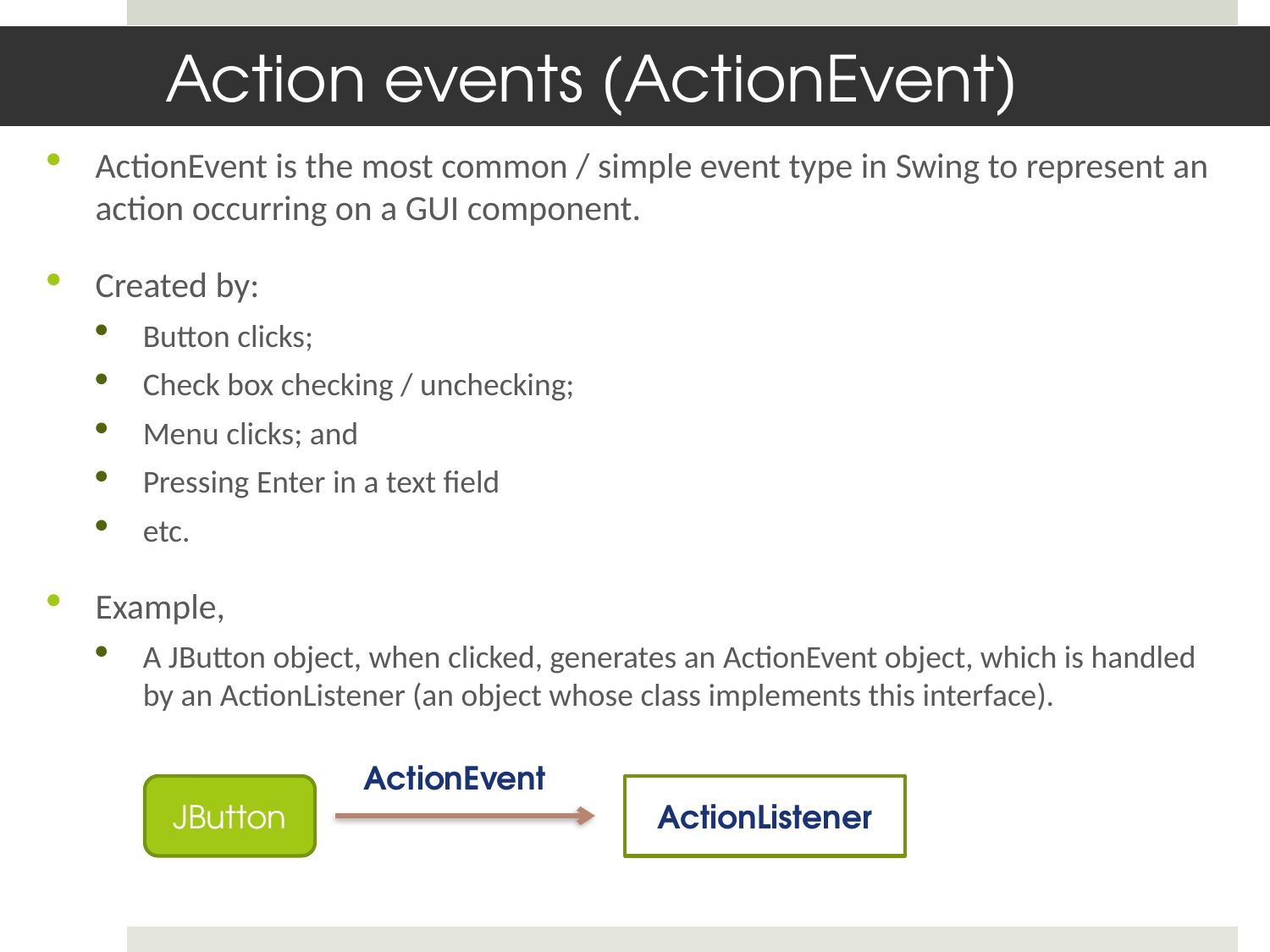

# Action events (ActionEvent)
ActionEvent is the most common / simple event type in Swing to represent an action occurring on a GUI component.
Created by:
Button clicks;
Check box checking / unchecking;
Menu clicks; and
Pressing Enter in a text field
etc.
Example,
A JButton object, when clicked, generates an ActionEvent object, which is handled by an ActionListener (an object whose class implements this interface).

ActionEvent
JButton
ActionListener